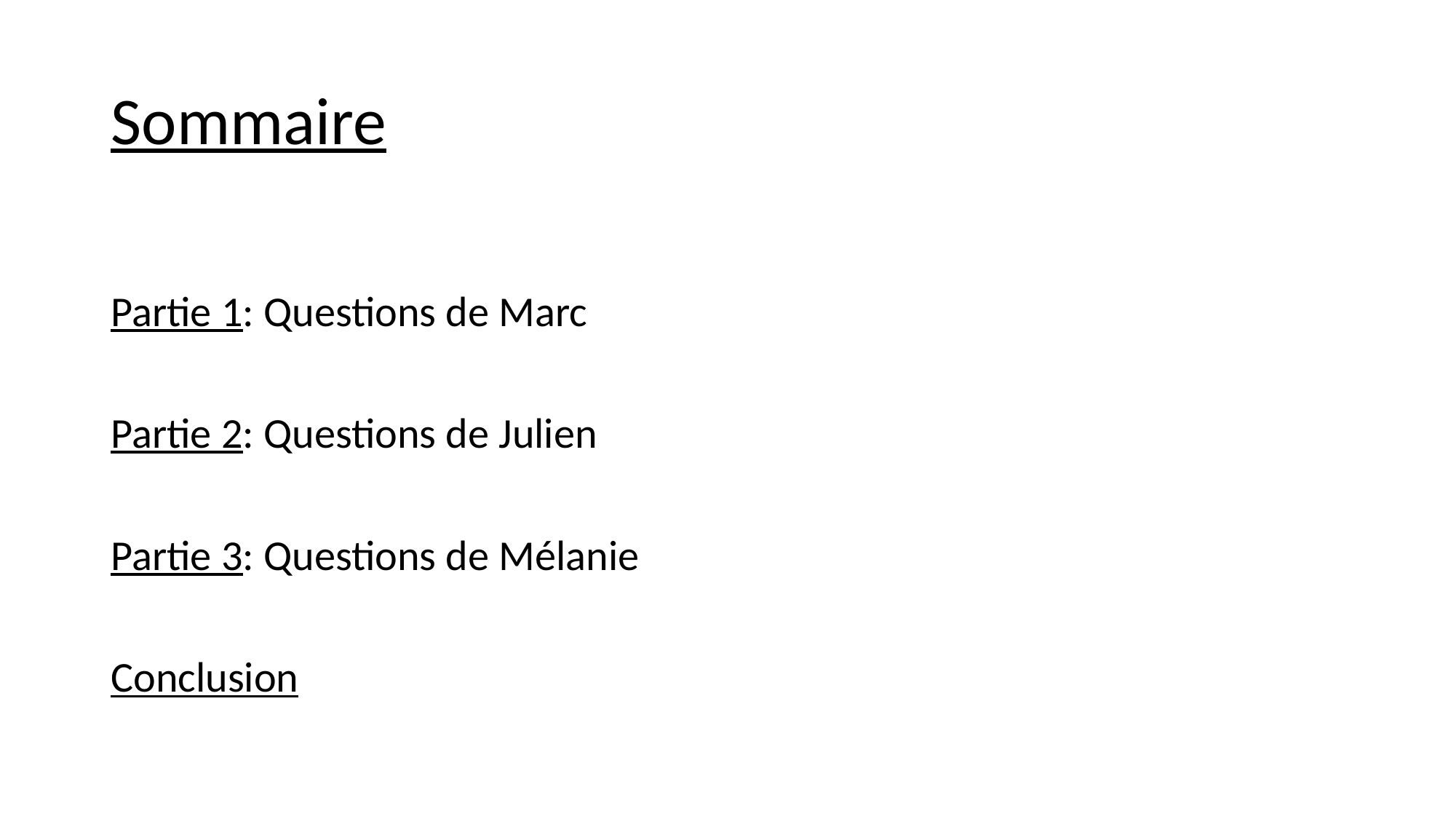

# Sommaire

Partie 1: Questions de Marc

Partie 2: Questions de Julien

Partie 3: Questions de Mélanie

Conclusion